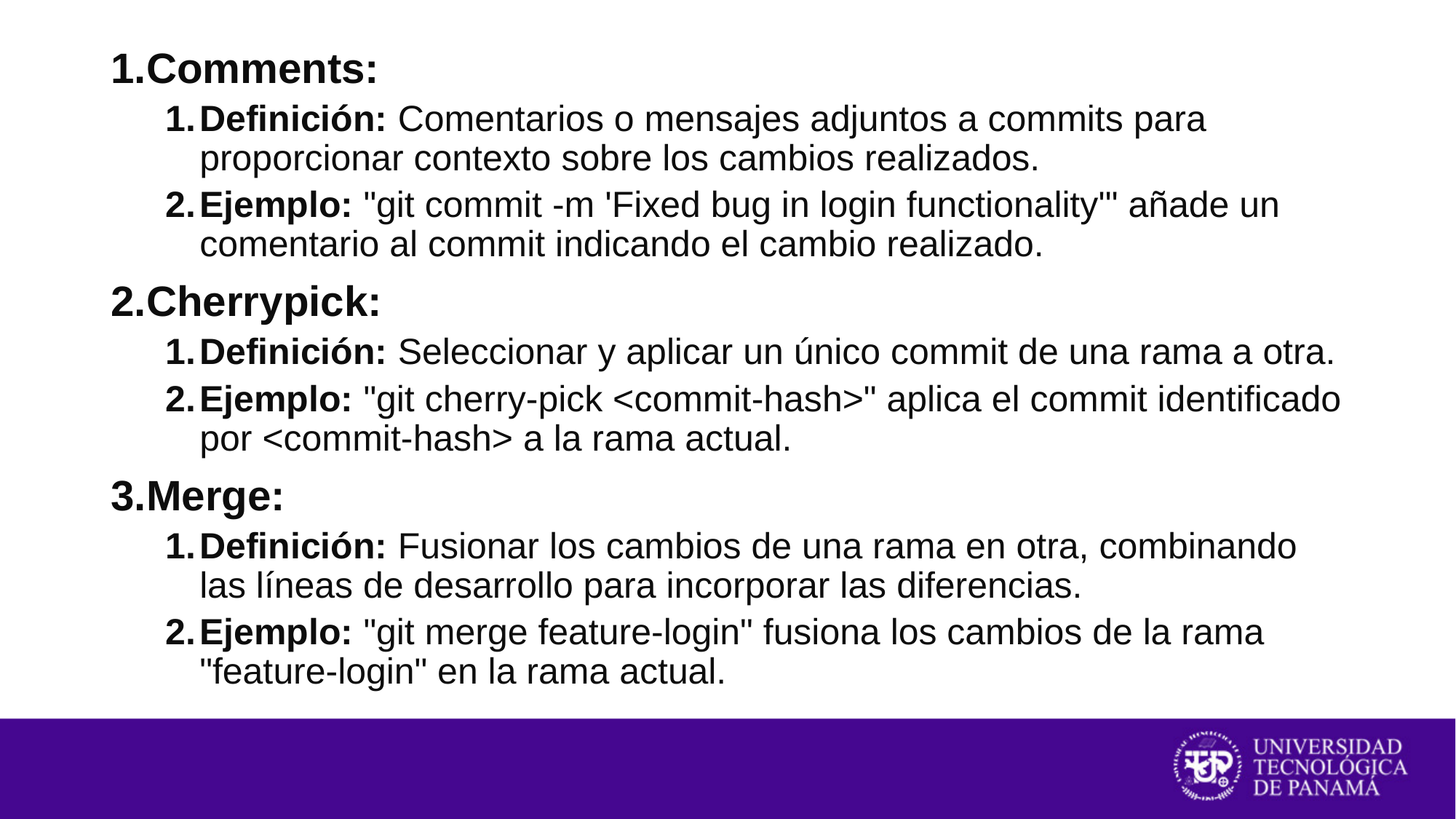

Comments:
Definición: Comentarios o mensajes adjuntos a commits para proporcionar contexto sobre los cambios realizados.
Ejemplo: "git commit -m 'Fixed bug in login functionality'" añade un comentario al commit indicando el cambio realizado.
Cherrypick:
Definición: Seleccionar y aplicar un único commit de una rama a otra.
Ejemplo: "git cherry-pick <commit-hash>" aplica el commit identificado por <commit-hash> a la rama actual.
Merge:
Definición: Fusionar los cambios de una rama en otra, combinando las líneas de desarrollo para incorporar las diferencias.
Ejemplo: "git merge feature-login" fusiona los cambios de la rama "feature-login" en la rama actual.